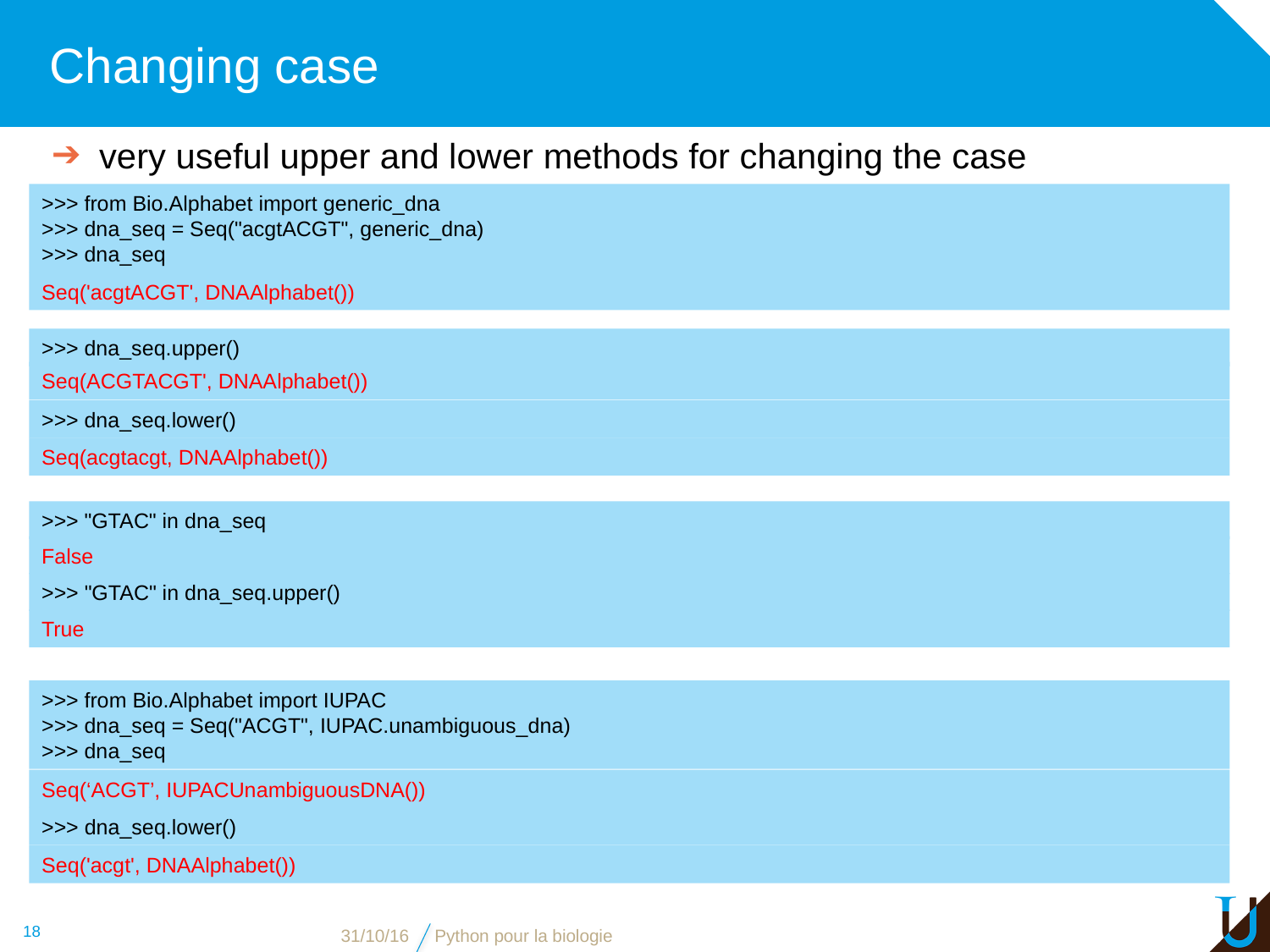

# Changing case
very useful upper and lower methods for changing the case
>>> from Bio.Alphabet import generic_dna
>>> dna_seq = Seq("acgtACGT", generic_dna)
>>> dna_seq
Seq('acgtACGT', DNAAlphabet())
>>> dna_seq.upper()
Seq(ACGTACGT', DNAAlphabet())
>>> dna_seq.lower()
Seq(acgtacgt, DNAAlphabet())
>>> "GTAC" in dna_seq
False
>>> "GTAC" in dna_seq.upper()
True
>>> from Bio.Alphabet import IUPAC
>>> dna_seq = Seq("ACGT", IUPAC.unambiguous_dna)
>>> dna_seq
Seq(‘ACGT’, IUPACUnambiguousDNA())
>>> dna_seq.lower()
Seq('acgt', DNAAlphabet())
18
31/10/16
Python pour la biologie